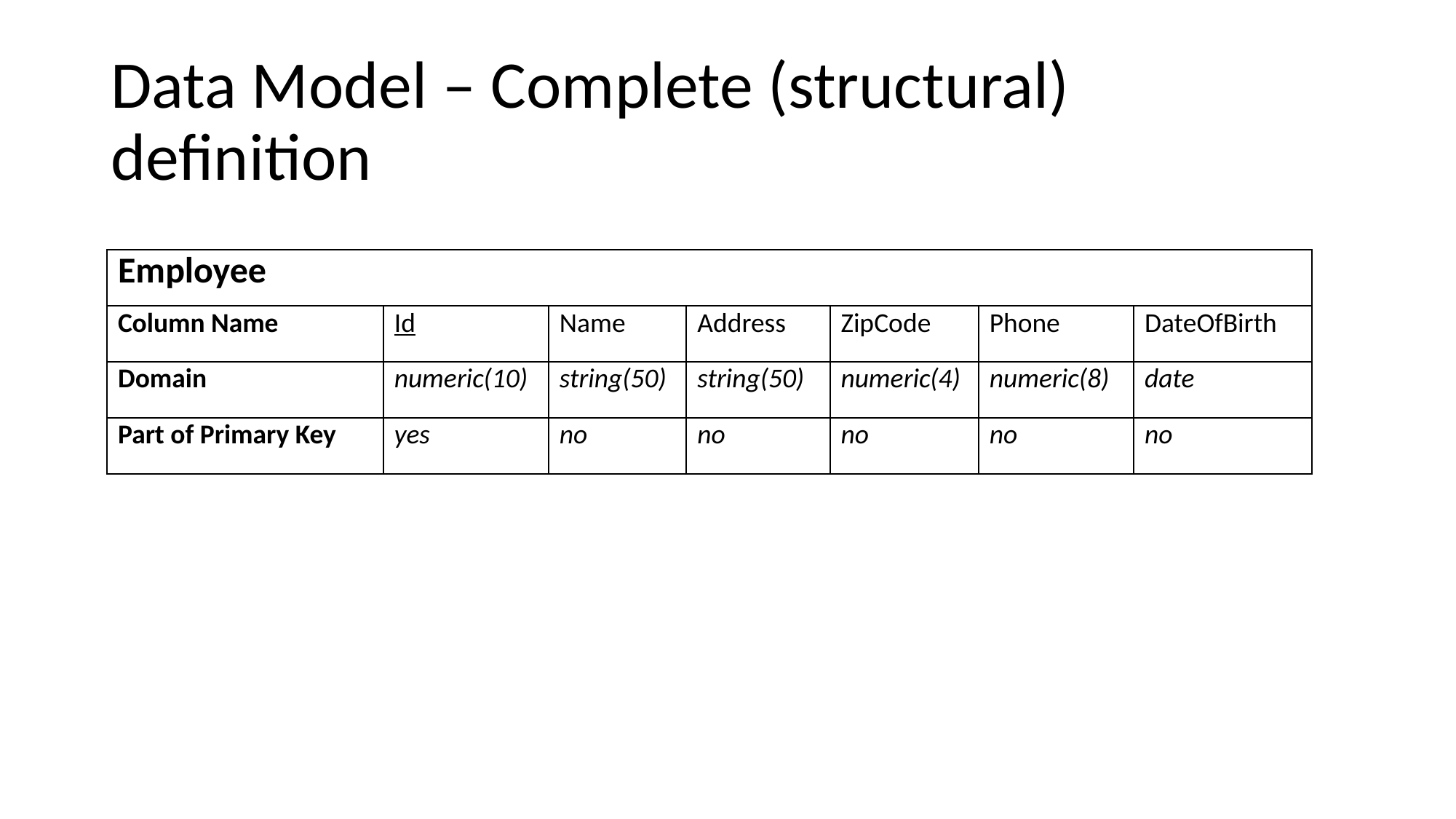

# Data Model – Complete (structural) definition
| Employee |  |  |  |  |  |  |
| --- | --- | --- | --- | --- | --- | --- |
| Column Name | Id | Name | Address | ZipCode | Phone | DateOfBirth |
| Domain | numeric(10) | string(50) | string(50) | numeric(4) | numeric(8) | date |
| Part of Primary Key | yes | no | no | no | no | no |